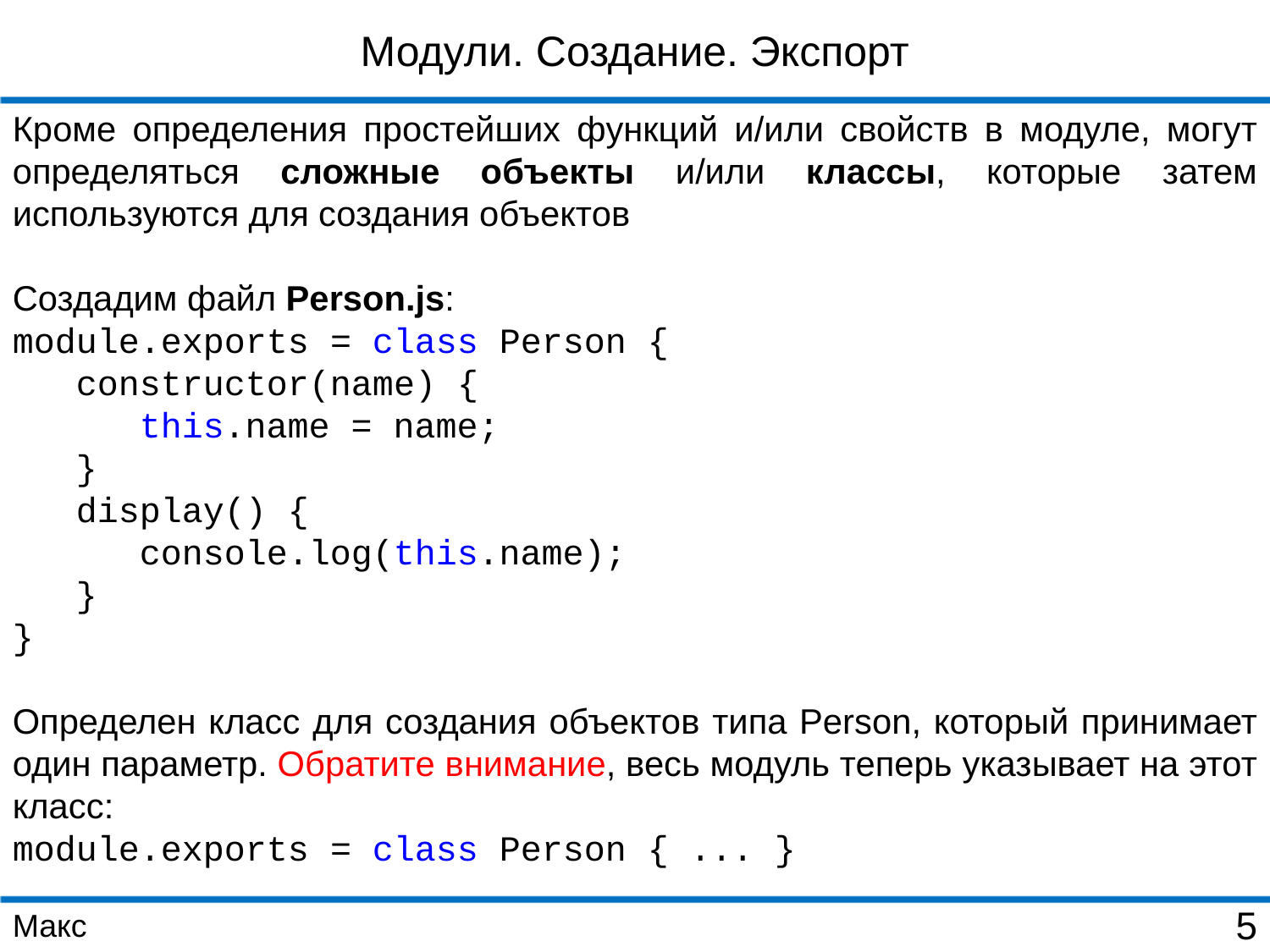

Модули. Создание. Экспорт
Кроме определения простейших функций и/или свойств в модуле, могут определяться сложные объекты и/или классы, которые затем используются для создания объектов

Создадим файл Person.js:
module.exports = class Person {
   constructor(name) {
      this.name = name;
   }
   display() {
      console.log(this.name);
   }
}

Определен класс для создания объектов типа Person, который принимает один параметр. Обратите внимание, весь модуль теперь указывает на этот класс:
module.exports = class Person { ... }
Макс
5